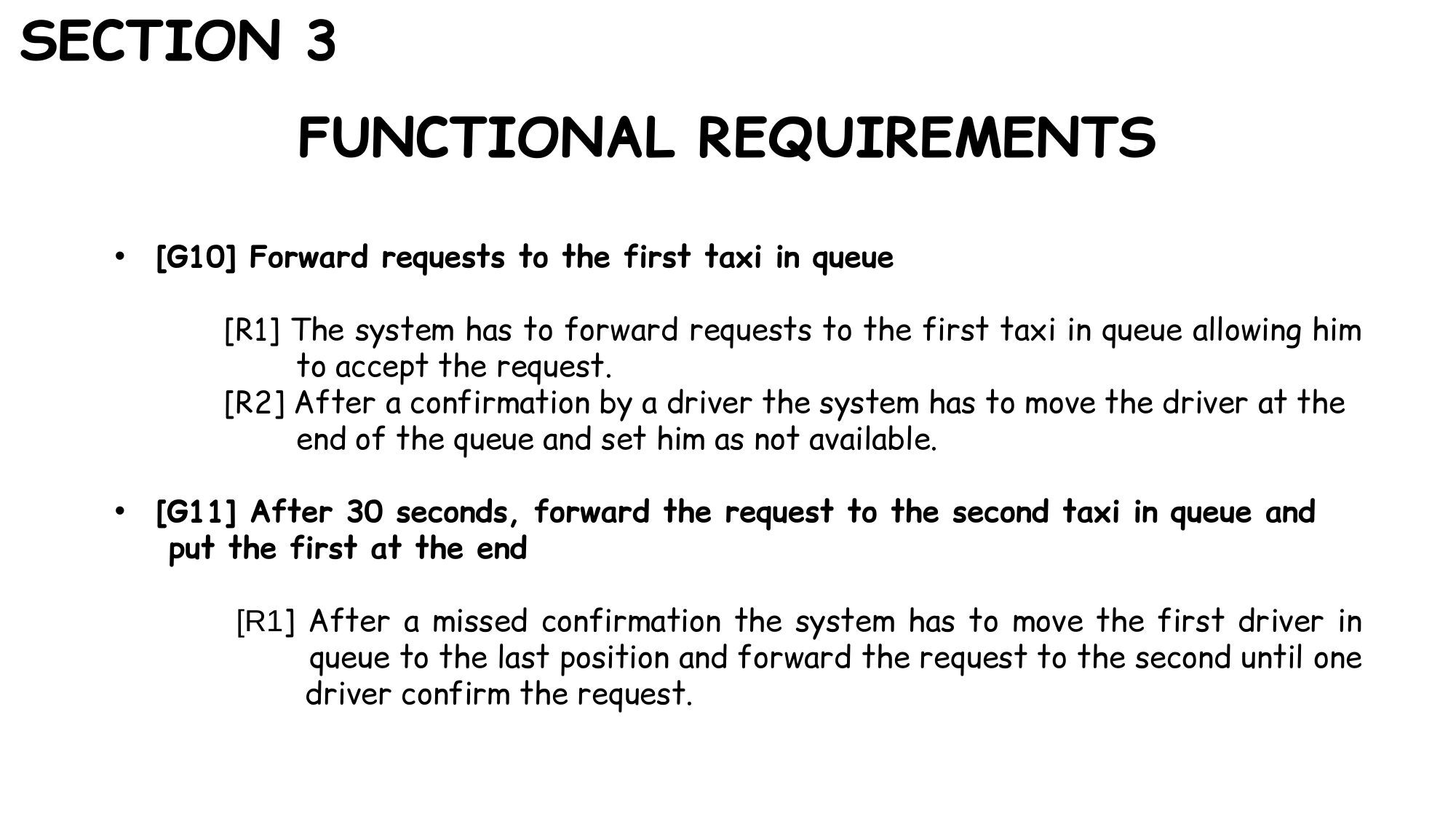

SECTION 3
FUNCTIONAL REQUIREMENTS
[G10] Forward requests to the first taxi in queue

	[R1] The system has to forward requests to the first taxi in queue allowing him 	        to accept the request.
	[R2] After a confirmation by a driver the system has to move the driver at the 	        end of the queue and set him as not available.

[G11] After 30 seconds, forward the request to the second taxi in queue and 	  put the first at the end

	 [R1] After a missed confirmation the system has to move the first driver in 	         queue to the last position and forward the request to the second until one 	         driver confirm the request.